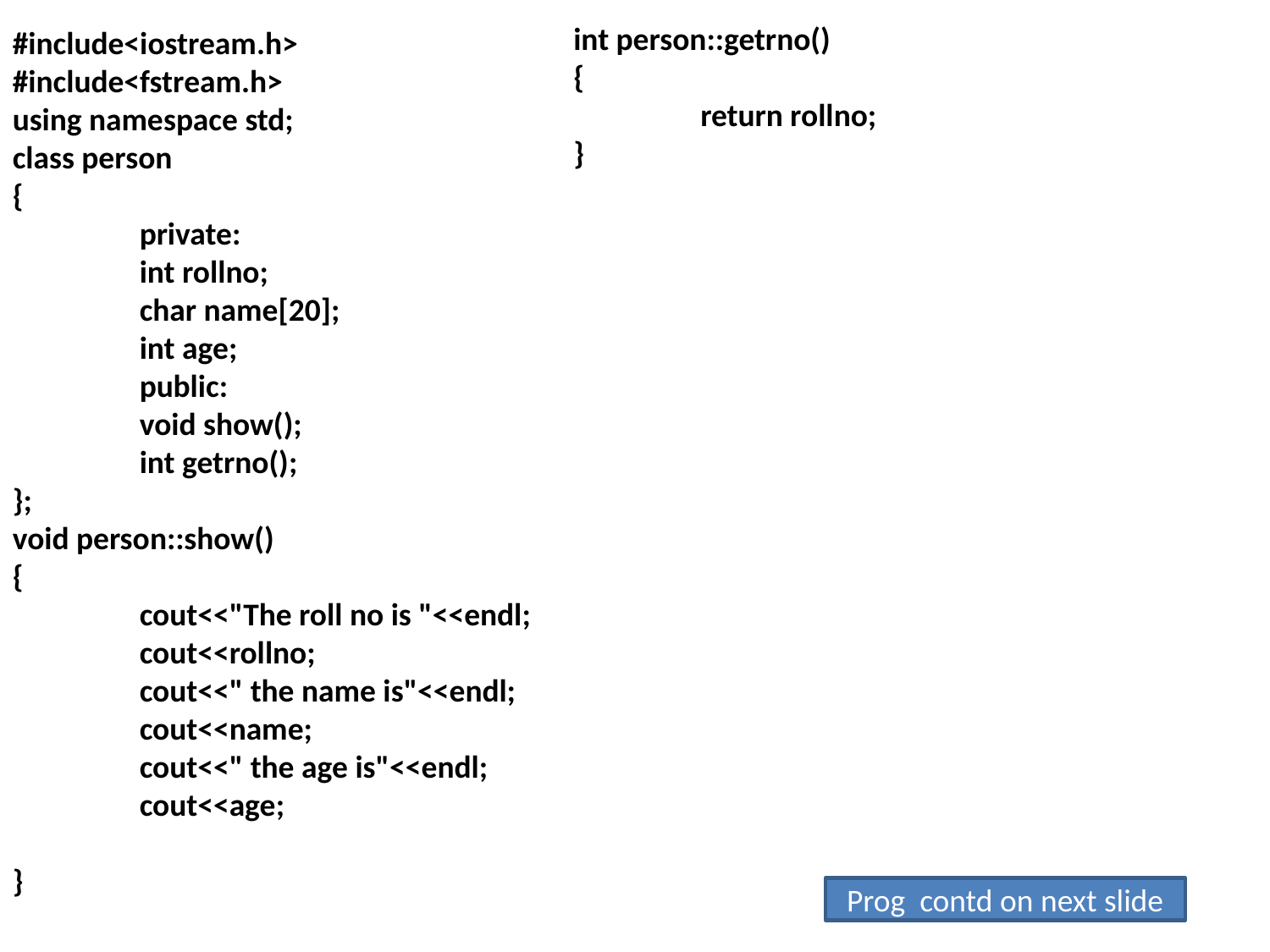

int person::getrno()
{
	return rollno;
}

#include<iostream.h>
#include<fstream.h>
using namespace std;
class person
{
	private:
	int rollno;
	char name[20];
	int age;
	public:
	void show();
	int getrno();
};
void person::show()
{
	cout<<"The roll no is "<<endl;
	cout<<rollno;
	cout<<" the name is"<<endl;
	cout<<name;
	cout<<" the age is"<<endl;
	cout<<age;

}

Prog  contd on next slide